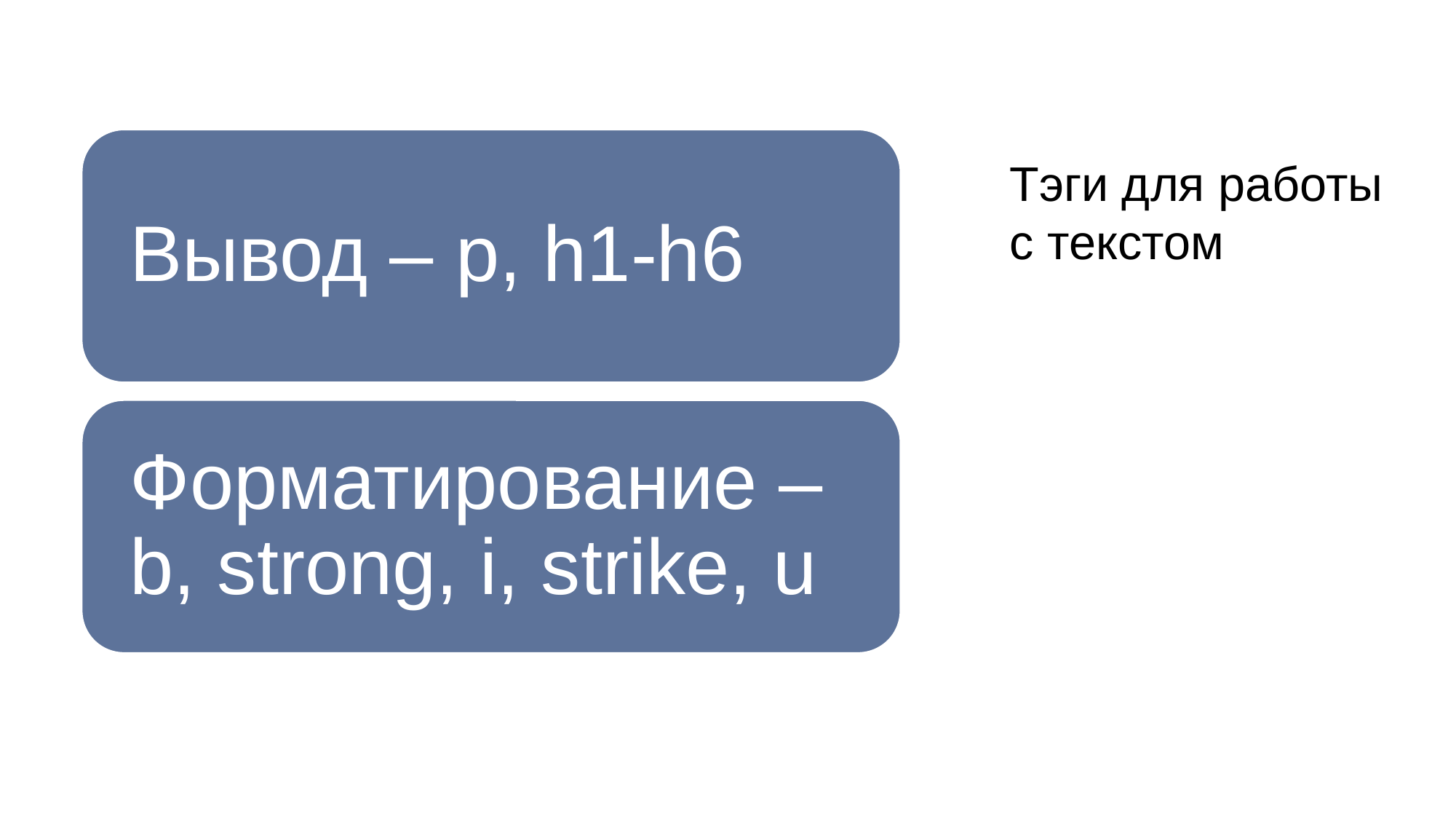

# Тэги для работы с текстом
Вывод – p, h1-h6
Форматирование – b, strong, i, strike, u